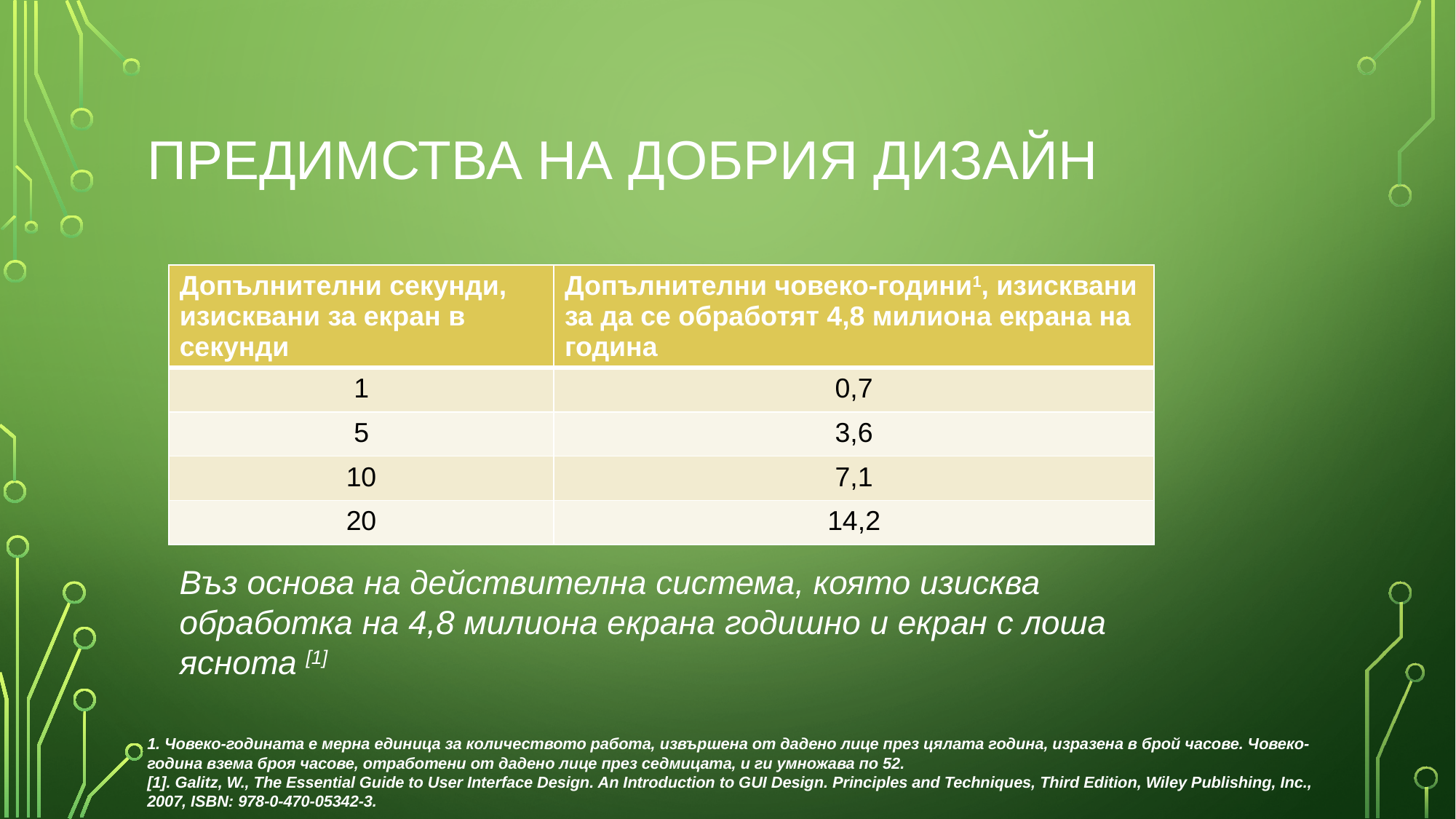

# Предимства на добрия дизайн
| Допълнителни секунди, изисквани за екран в секунди | Допълнителни човеко-години1, изисквани за да се обработят 4,8 милиона екрана на година |
| --- | --- |
| 1 | 0,7 |
| 5 | 3,6 |
| 10 | 7,1 |
| 20 | 14,2 |
Въз основа на действителна система, която изисква обработка на 4,8 милиона екрана годишно и екран с лоша яснота [1]
1. Човеко-годината е мерна единица за количеството работа, извършена от дадено лице през цялата година, изразена в брой часове. Човеко-година взема броя часове, отработени от дадено лице през седмицата, и ги умножава по 52.
[1]. Galitz, W., The Essential Guide to User Interface Design. An Introduction to GUI Design. Principles and Techniques, Third Edition, Wiley Publishing, Inc., 2007, ISBN: 978-0-470-05342-3.